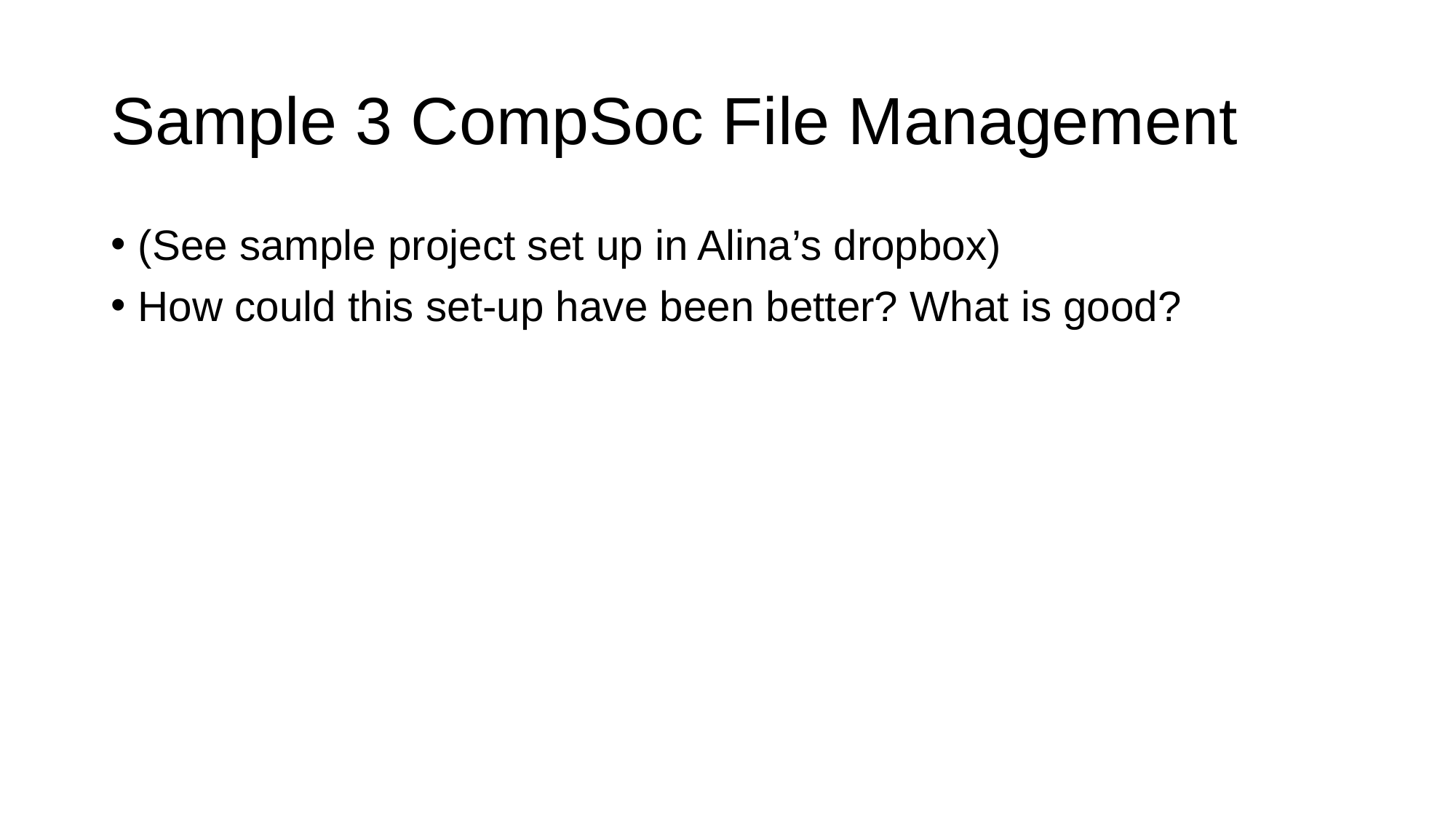

# Sample 3 CompSoc File Management
(See sample project set up in Alina’s dropbox)
How could this set-up have been better? What is good?